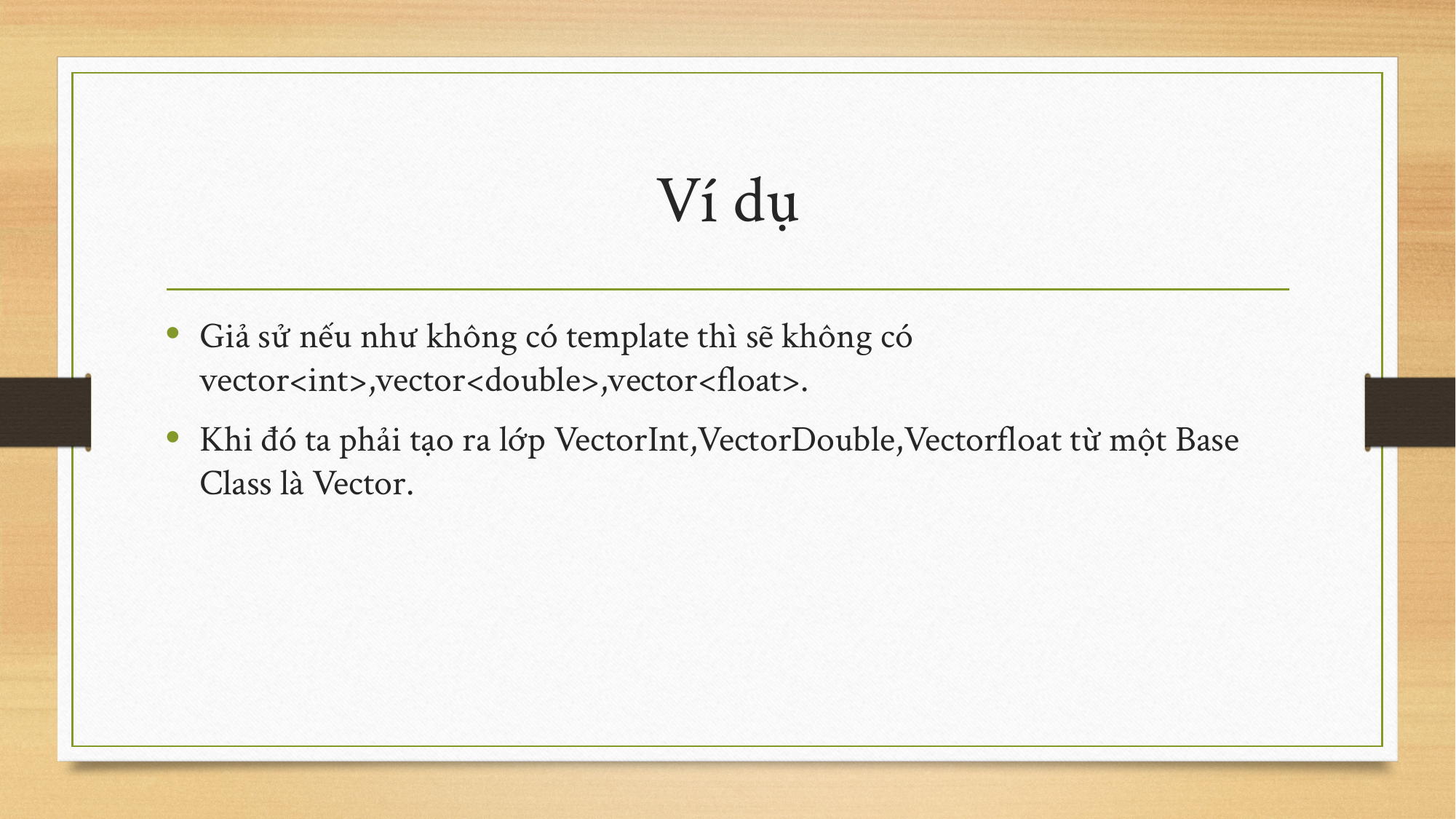

# Ví dụ
Giả sử nếu như không có template thì sẽ không có vector<int>,vector<double>,vector<float>.
Khi đó ta phải tạo ra lớp VectorInt,VectorDouble,Vectorfloat từ một Base Class là Vector.